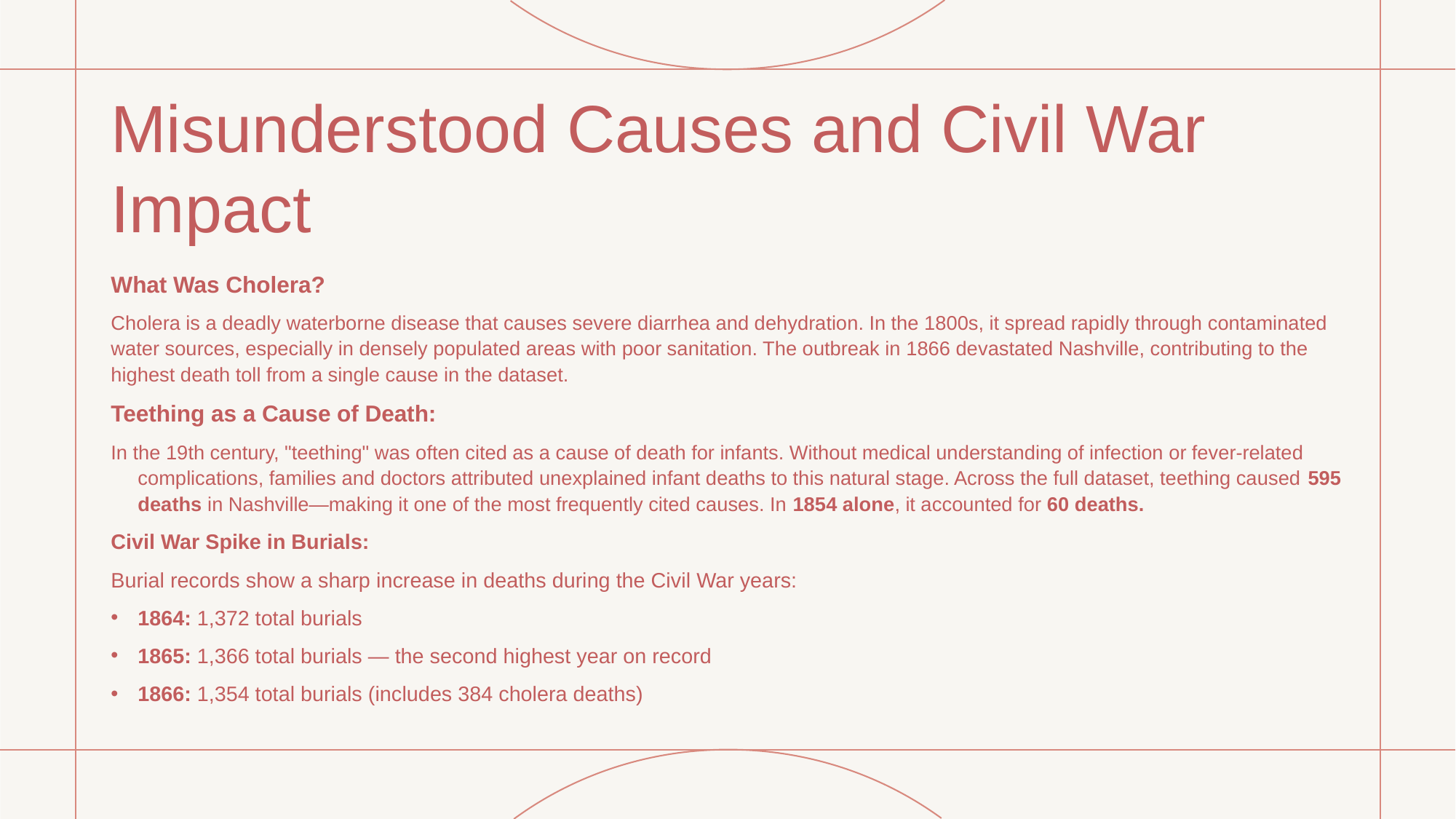

# Misunderstood Causes and Civil War Impact
What Was Cholera?
Cholera is a deadly waterborne disease that causes severe diarrhea and dehydration. In the 1800s, it spread rapidly through contaminated water sources, especially in densely populated areas with poor sanitation. The outbreak in 1866 devastated Nashville, contributing to the highest death toll from a single cause in the dataset.
Teething as a Cause of Death:
In the 19th century, "teething" was often cited as a cause of death for infants. Without medical understanding of infection or fever-related complications, families and doctors attributed unexplained infant deaths to this natural stage. Across the full dataset, teething caused 595 deaths in Nashville—making it one of the most frequently cited causes. In 1854 alone, it accounted for 60 deaths.
Civil War Spike in Burials:
Burial records show a sharp increase in deaths during the Civil War years:
1864: 1,372 total burials
1865: 1,366 total burials — the second highest year on record
1866: 1,354 total burials (includes 384 cholera deaths)